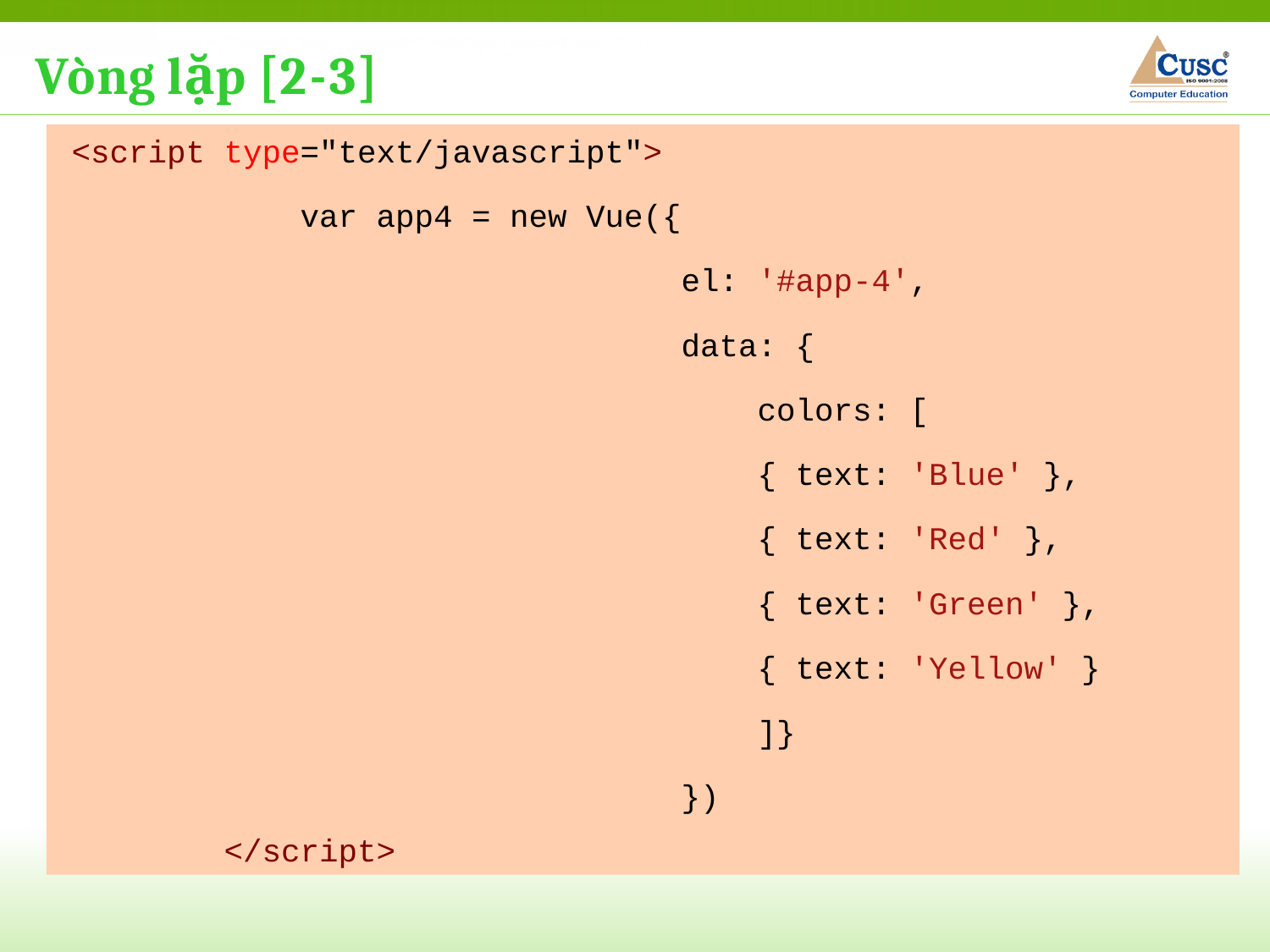

Vòng lặp [2-3]
<script type="text/javascript">
            var app4 = new Vue({
                                el: '#app-4',
                                data: {
                                    colors: [
                                    { text: 'Blue' },
                                    { text: 'Red' },
                                    { text: 'Green' },
                                    { text: 'Yellow' }
                                    ]}
                                })
        </script>